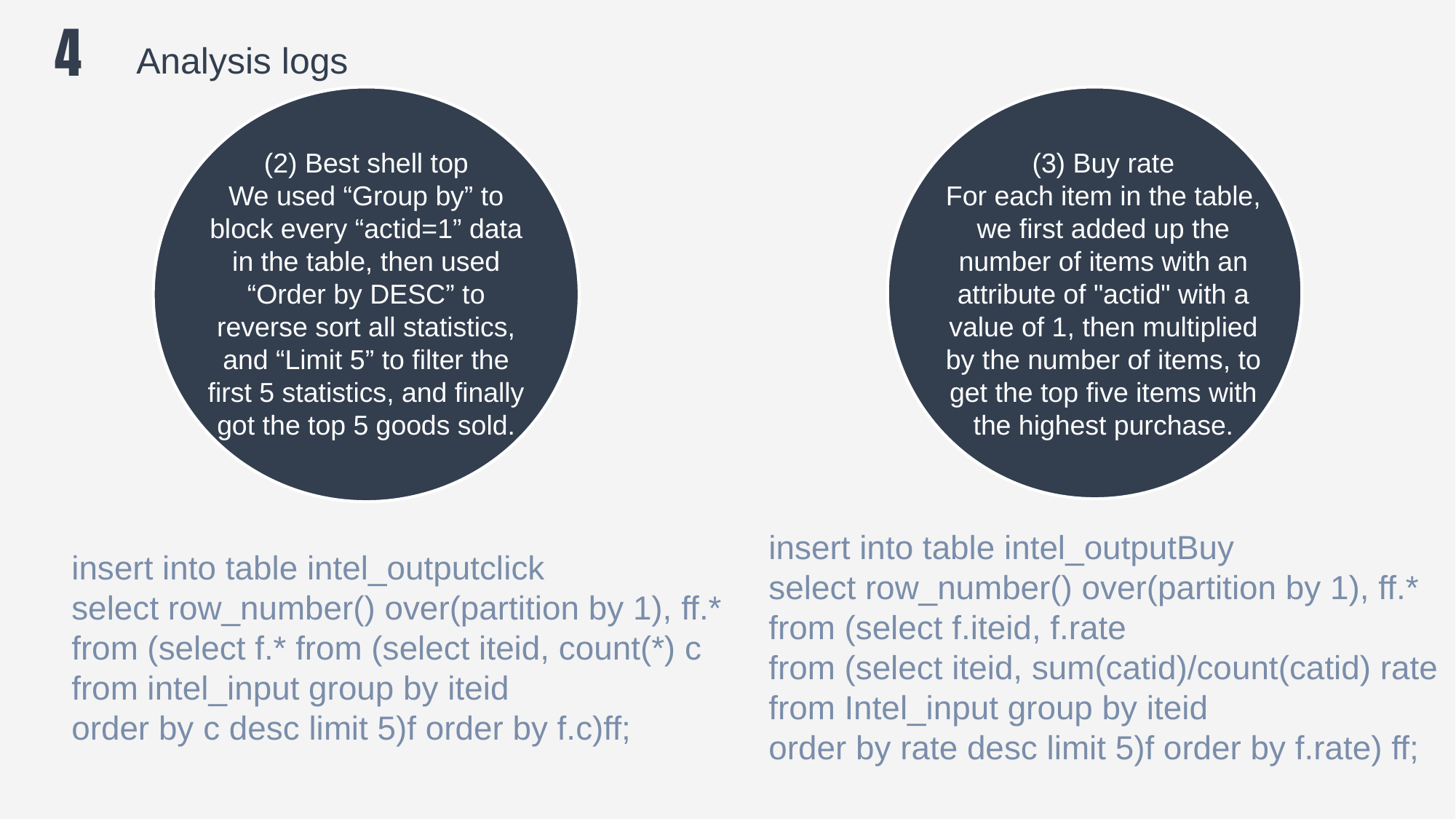

4
Analysis logs

(2) Best shell top
We used “Group by” to block every “actid=1” data in the table, then used “Order by DESC” to reverse sort all statistics, and “Limit 5” to filter the first 5 statistics, and finally got the top 5 goods sold.
(3) Buy rate
For each item in the table, we first added up the number of items with an attribute of "actid" with a value of 1, then multiplied by the number of items, to get the top five items with the highest purchase.
insert into table intel_outputBuy
select row_number() over(partition by 1), ff.*
from (select f.iteid, f.rate
from (select iteid, sum(catid)/count(catid) rate
from Intel_input group by iteid
order by rate desc limit 5)f order by f.rate) ff;
insert into table intel_outputclick
select row_number() over(partition by 1), ff.* from (select f.* from (select iteid, count(*) c from intel_input group by iteid
order by c desc limit 5)f order by f.c)ff;